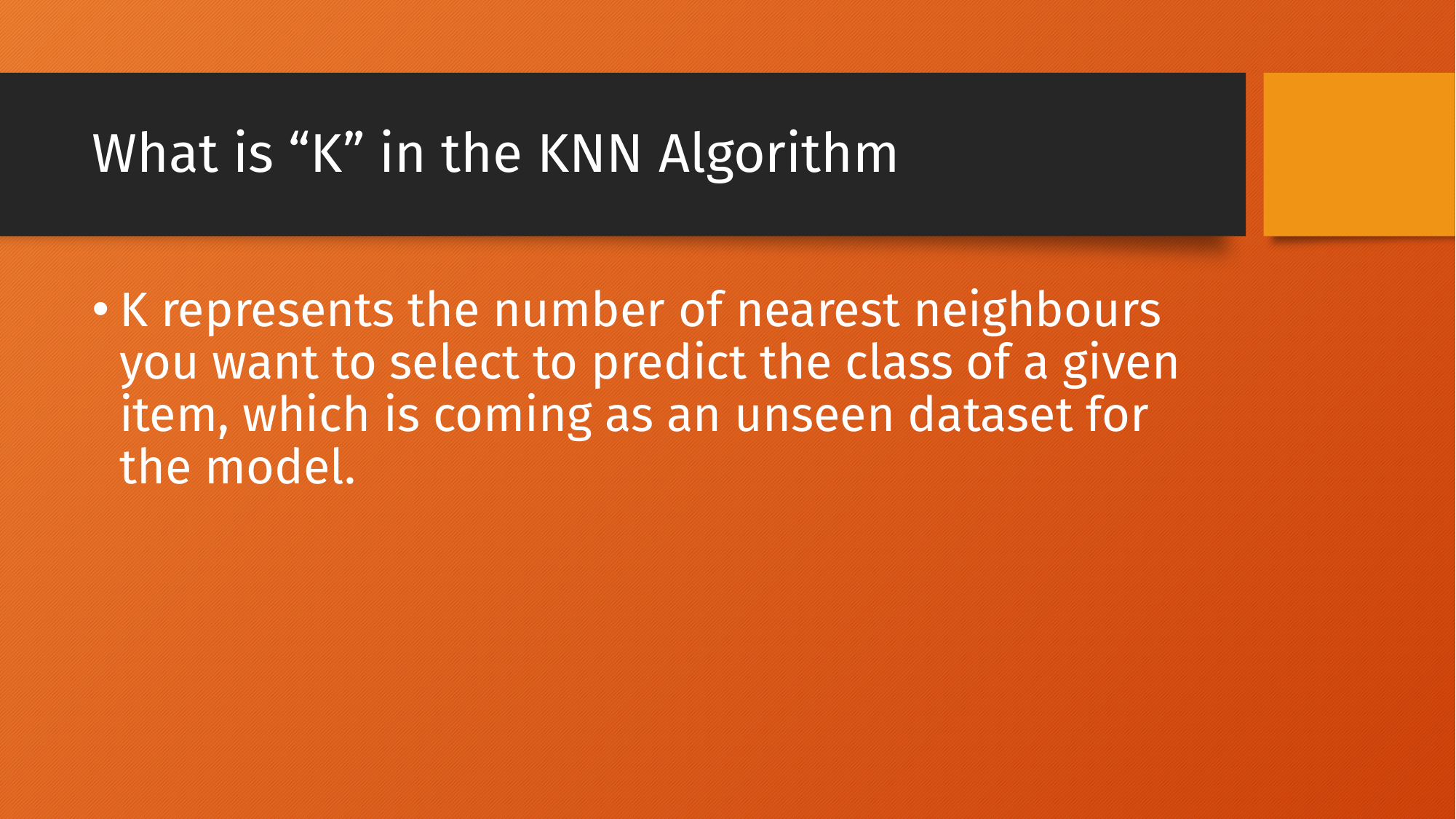

# What is “K” in the KNN Algorithm
K represents the number of nearest neighbours you want to select to predict the class of a given item, which is coming as an unseen dataset for the model.